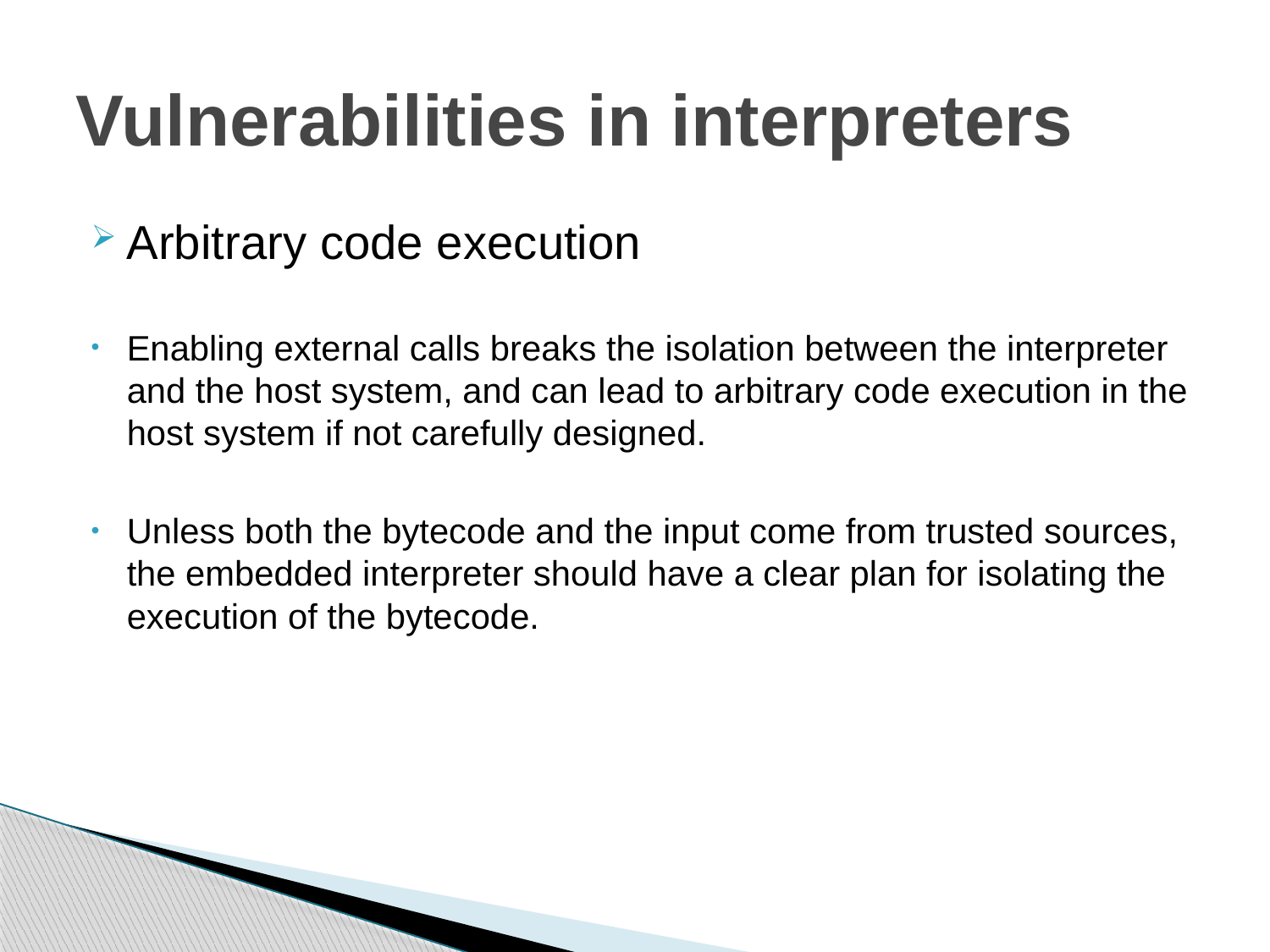

# Vulnerabilities in interpreters
Arbitrary code execution

Enabling external calls breaks the isolation between the interpreter and the host system, and can lead to arbitrary code execution in the host system if not carefully designed.

Unless both the bytecode and the input come from trusted sources, the embedded interpreter should have a clear plan for isolating the execution of the bytecode.